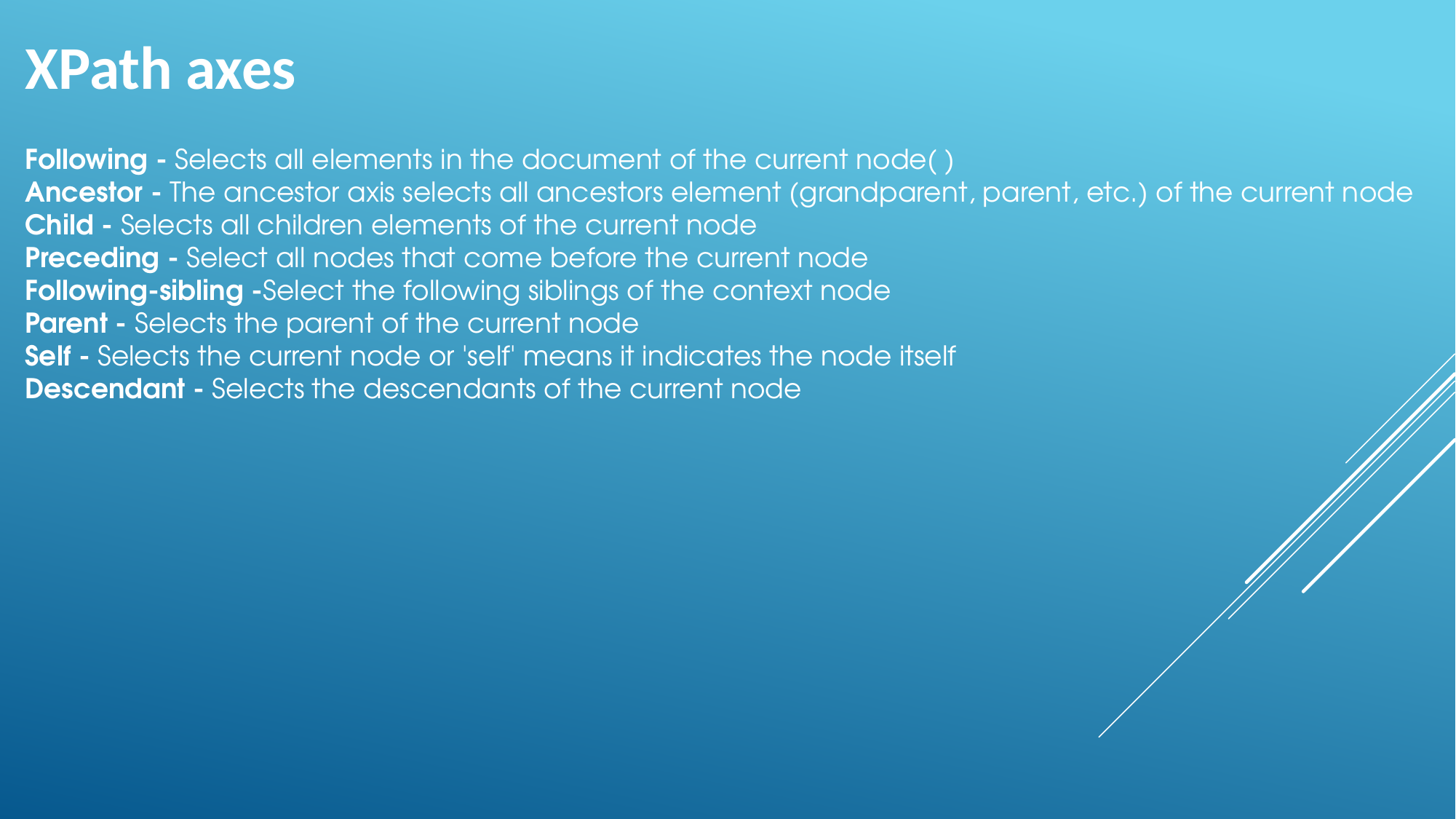

XPath axes

Following - Selects all elements in the document of the current node( )
Ancestor - The ancestor axis selects all ancestors element (grandparent, parent, etc.) of the current node
Child - Selects all children elements of the current node
Preceding - Select all nodes that come before the current node
Following-sibling -Select the following siblings of the context node
Parent - Selects the parent of the current node
Self - Selects the current node or 'self' means it indicates the node itself
Descendant - Selects the descendants of the current node